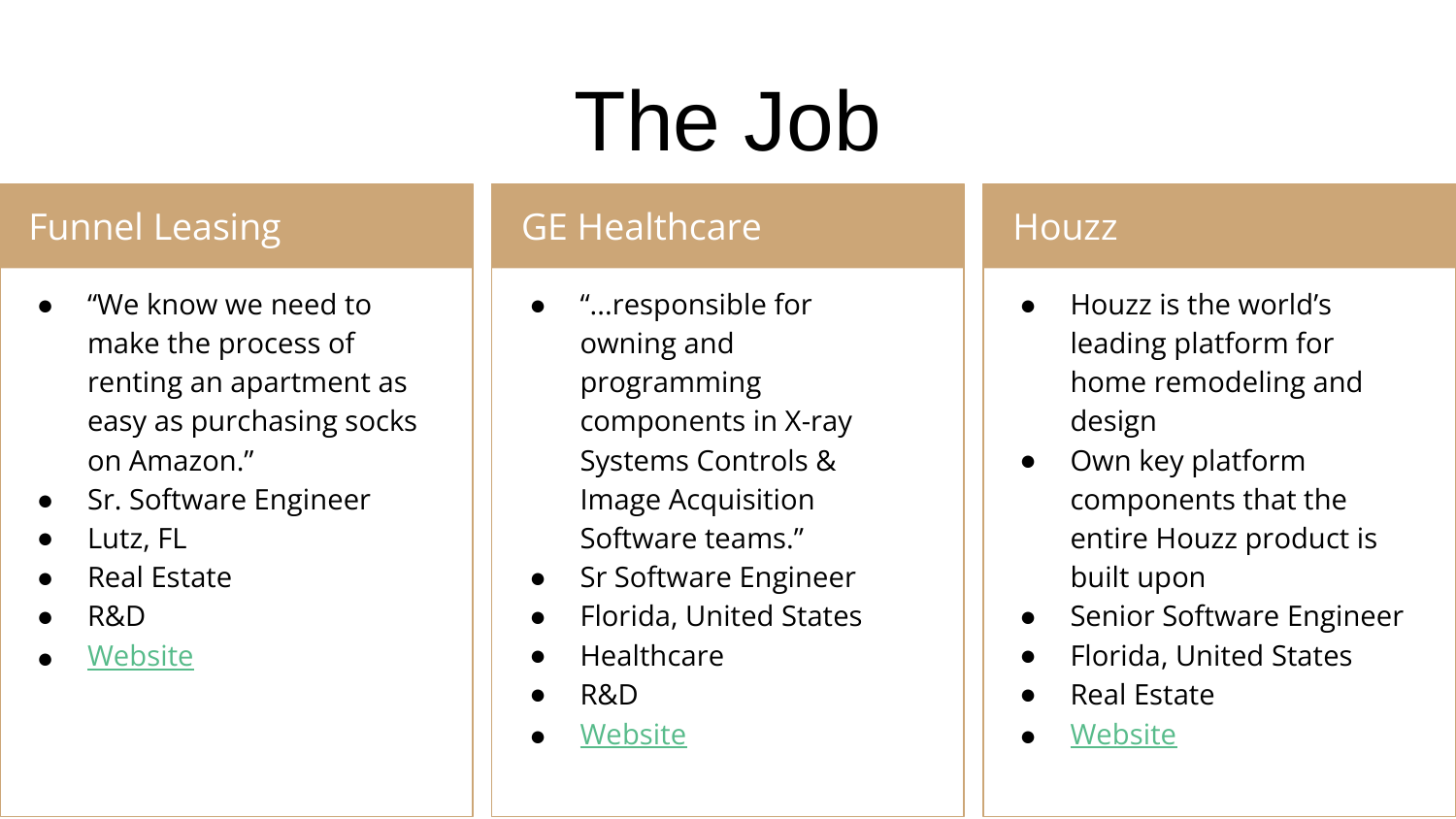

# The Job
Funnel Leasing
GE Healthcare

Houzz

“...responsible for owning and programming components in X-ray Systems Controls & Image Acquisition Software teams.”
Sr Software Engineer
Florida, United States
Healthcare
R&D
Website
“We know we need to make the process of renting an apartment as easy as purchasing socks on Amazon.”
Sr. Software Engineer
Lutz, FL
Real Estate
R&D
Website
Houzz is the world’s leading platform for home remodeling and design
Own key platform components that the entire Houzz product is built upon
Senior Software Engineer
Florida, United States
Real Estate
Website